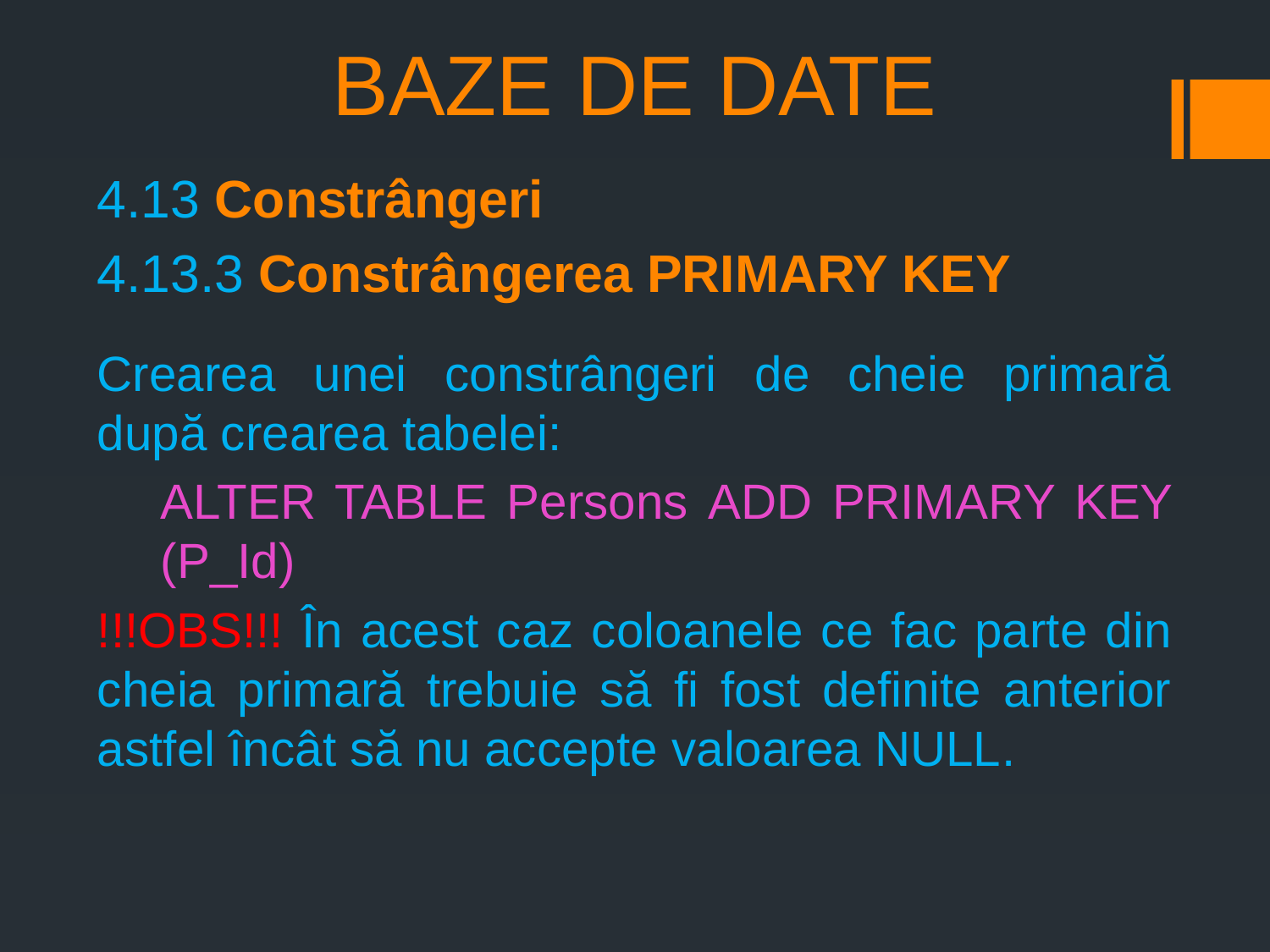

# BAZE DE DATE
4.13 Constrângeri
4.13.3 Constrângerea PRIMARY KEY

Crearea unei constrângeri de cheie primară după crearea tabelei:
ALTER TABLE Persons ADD PRIMARY KEY (P_Id)
!!!OBS!!! În acest caz coloanele ce fac parte din cheia primară trebuie să fi fost definite anterior astfel încât să nu accepte valoarea NULL.